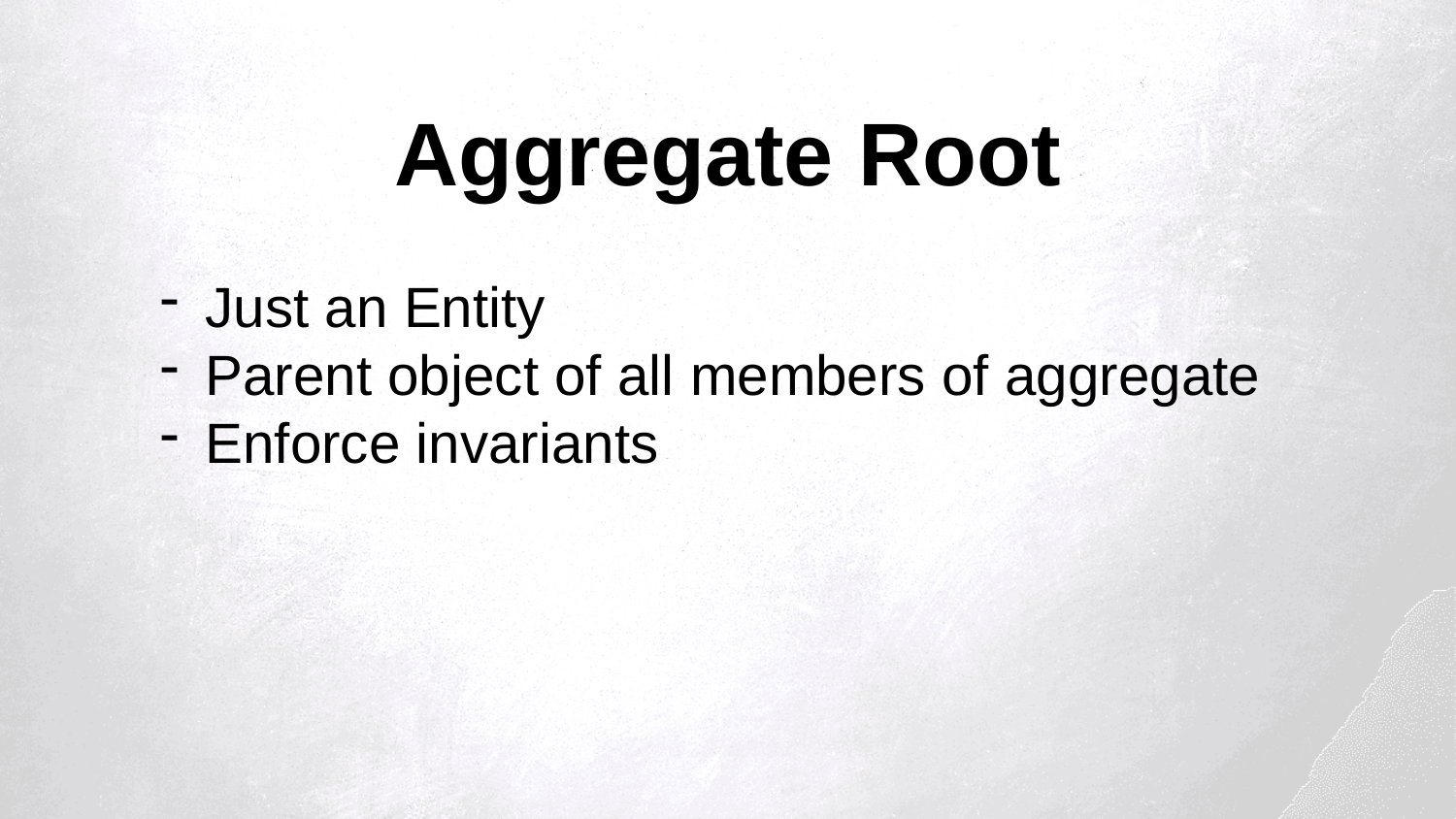

Aggregate Root
Just an Entity
Parent object of all members of aggregate
Enforce invariants